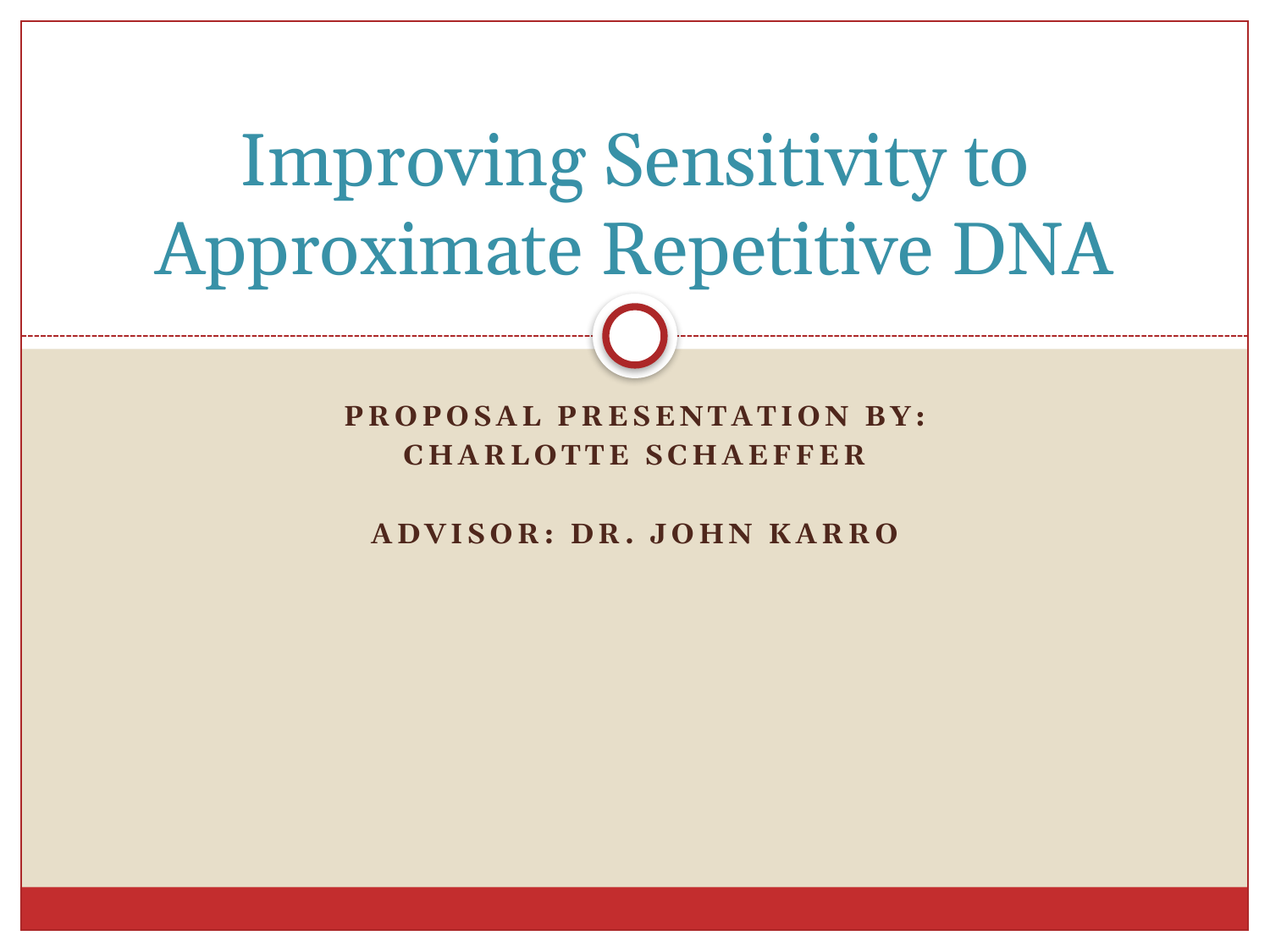

# Improving Sensitivity to Approximate Repetitive DNA
Proposal Presentation by:
Charlotte Schaeffer

Advisor: Dr. John Karro